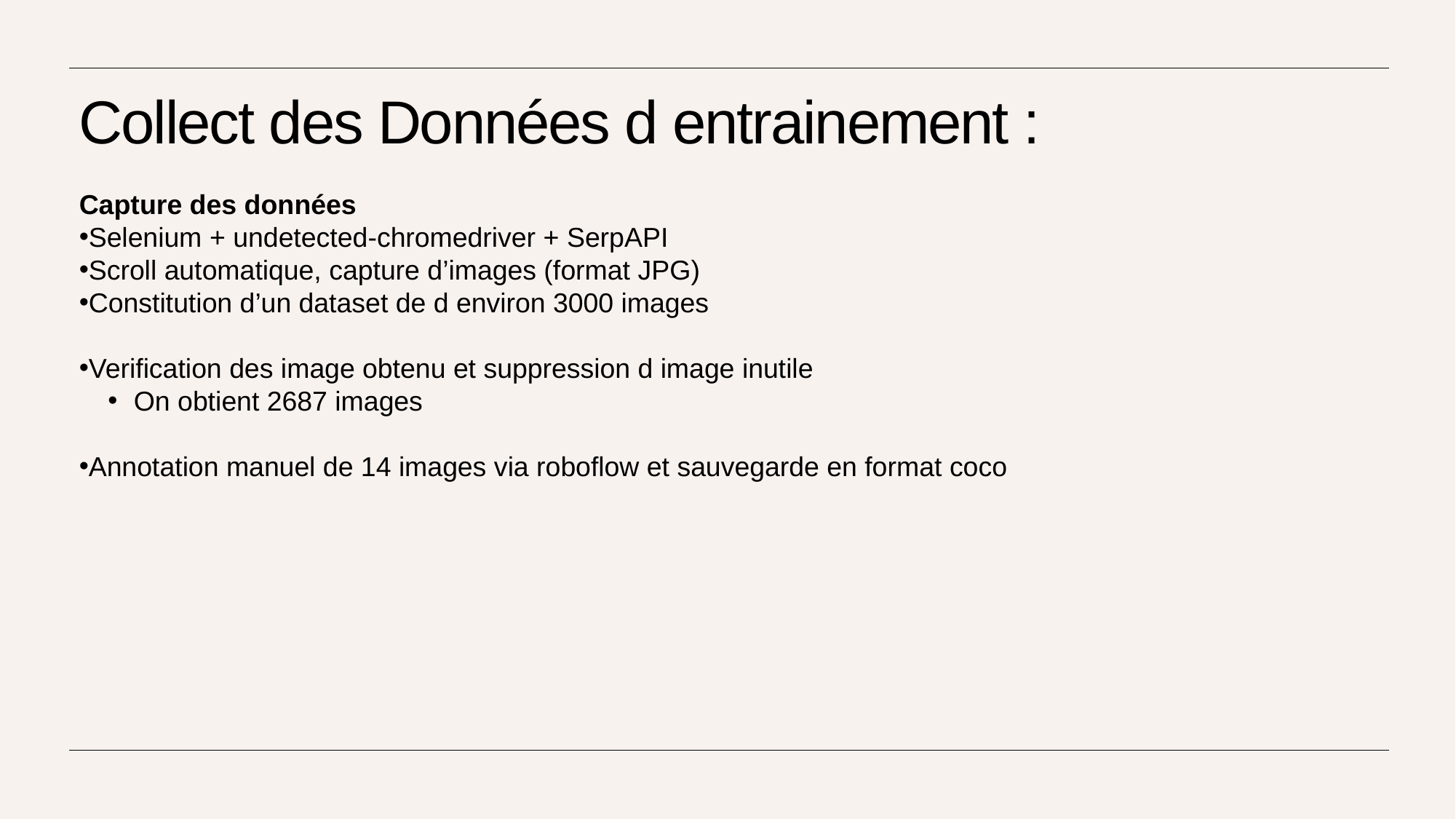

# Collect des Données d entrainement :
Capture des données
Selenium + undetected-chromedriver + SerpAPI
Scroll automatique, capture d’images (format JPG)
Constitution d’un dataset de d environ 3000 images

Verification des image obtenu et suppression d image inutile
On obtient 2687 images

Annotation manuel de 14 images via roboflow et sauvegarde en format coco